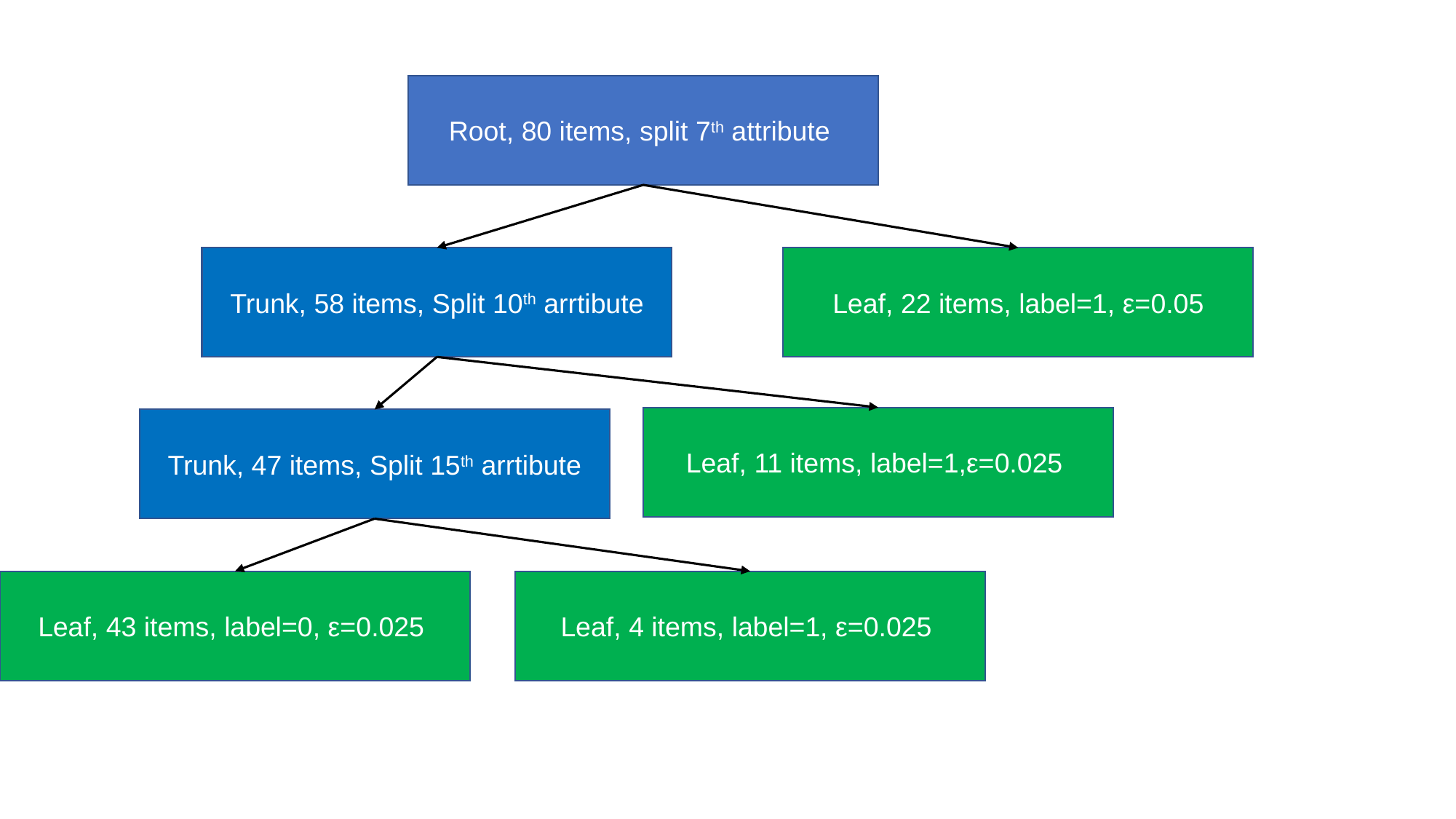

Root, 80 items, split 7th attribute
Trunk, 58 items, Split 10th arrtibute
Leaf, 22 items, label=1, ε=0.05
Leaf, 11 items, label=1,ε=0.025
Trunk, 47 items, Split 15th arrtibute
Leaf, 43 items, label=0, ε=0.025
Leaf, 4 items, label=1, ε=0.025